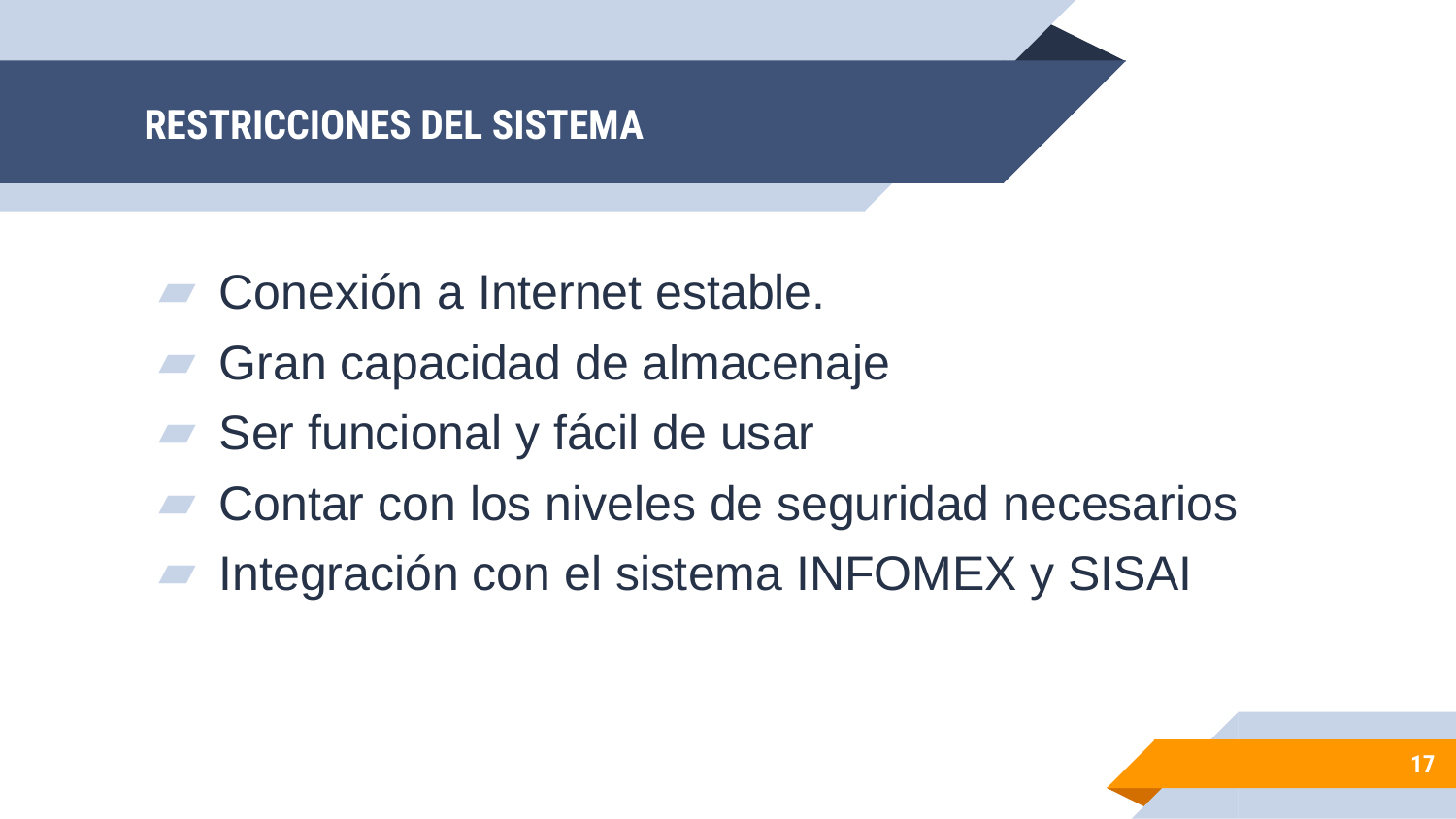

# RESTRICCIONES DEL SISTEMA
Conexión a Internet estable.
Gran capacidad de almacenaje
Ser funcional y fácil de usar
Contar con los niveles de seguridad necesarios
Integración con el sistema INFOMEX y SISAI
17